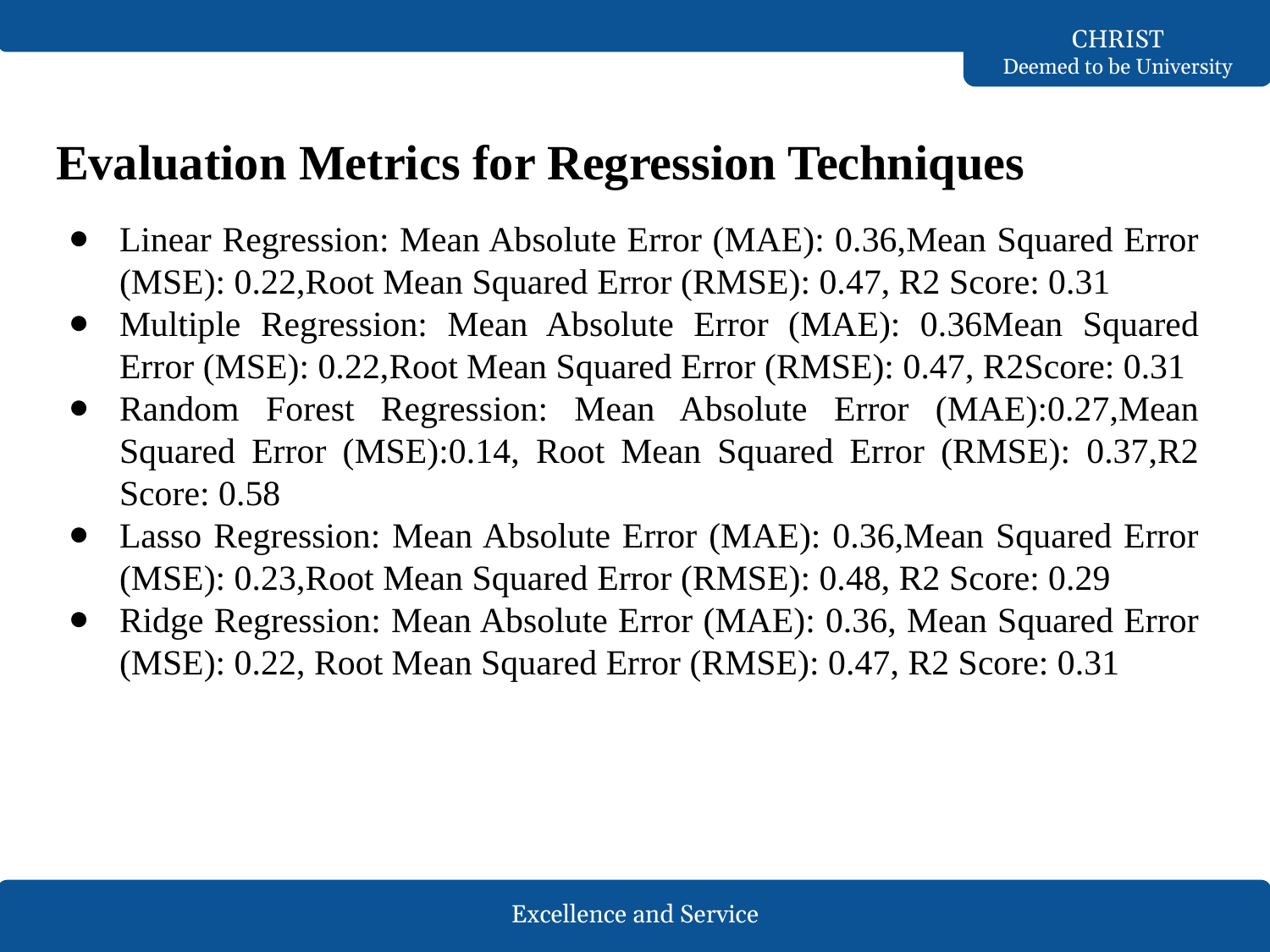

# Evaluation Metrics for Regression Techniques
Linear Regression: Mean Absolute Error (MAE): 0.36,Mean Squared Error (MSE): 0.22,Root Mean Squared Error (RMSE): 0.47, R2 Score: 0.31
Multiple Regression: Mean Absolute Error (MAE): 0.36Mean Squared Error (MSE): 0.22,Root Mean Squared Error (RMSE): 0.47, R2Score: 0.31
Random Forest Regression: Mean Absolute Error (MAE):0.27,Mean Squared Error (MSE):0.14, Root Mean Squared Error (RMSE): 0.37,R2 Score: 0.58
Lasso Regression: Mean Absolute Error (MAE): 0.36,Mean Squared Error (MSE): 0.23,Root Mean Squared Error (RMSE): 0.48, R2 Score: 0.29
Ridge Regression: Mean Absolute Error (MAE): 0.36, Mean Squared Error (MSE): 0.22, Root Mean Squared Error (RMSE): 0.47, R2 Score: 0.31